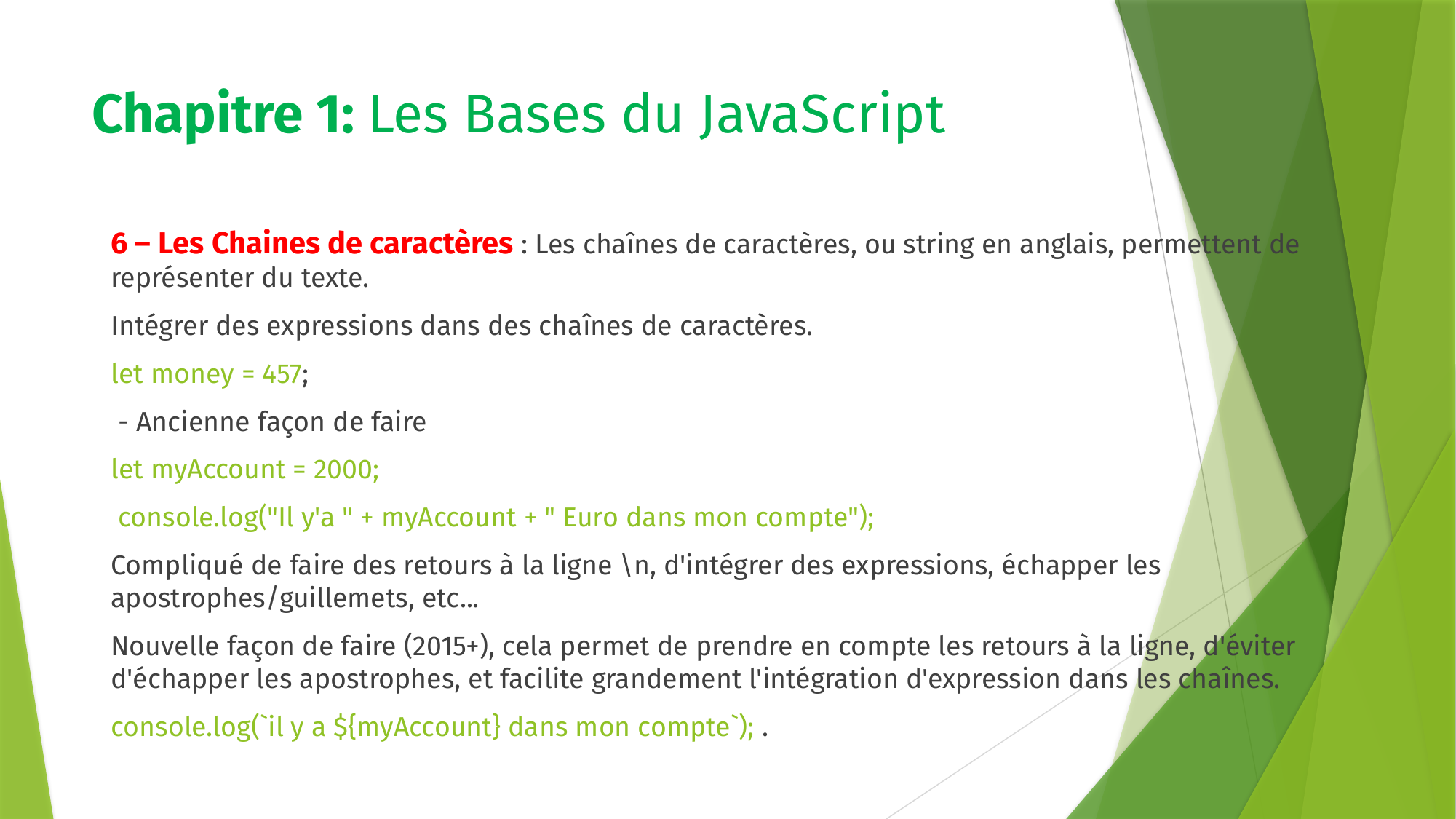

# Chapitre 1: Les Bases du JavaScript
6 – Les Chaines de caractères : Les chaînes de caractères, ou string en anglais, permettent de représenter du texte.
Intégrer des expressions dans des chaînes de caractères.
let money = 457;
 - Ancienne façon de faire
let myAccount = 2000;
 console.log("Il y'a " + myAccount + " Euro dans mon compte");
Compliqué de faire des retours à la ligne \n, d'intégrer des expressions, échapper les apostrophes/guillemets, etc...
Nouvelle façon de faire (2015+), cela permet de prendre en compte les retours à la ligne, d'éviter d'échapper les apostrophes, et facilite grandement l'intégration d'expression dans les chaînes.
console.log(`il y a ${myAccount} dans mon compte`); .